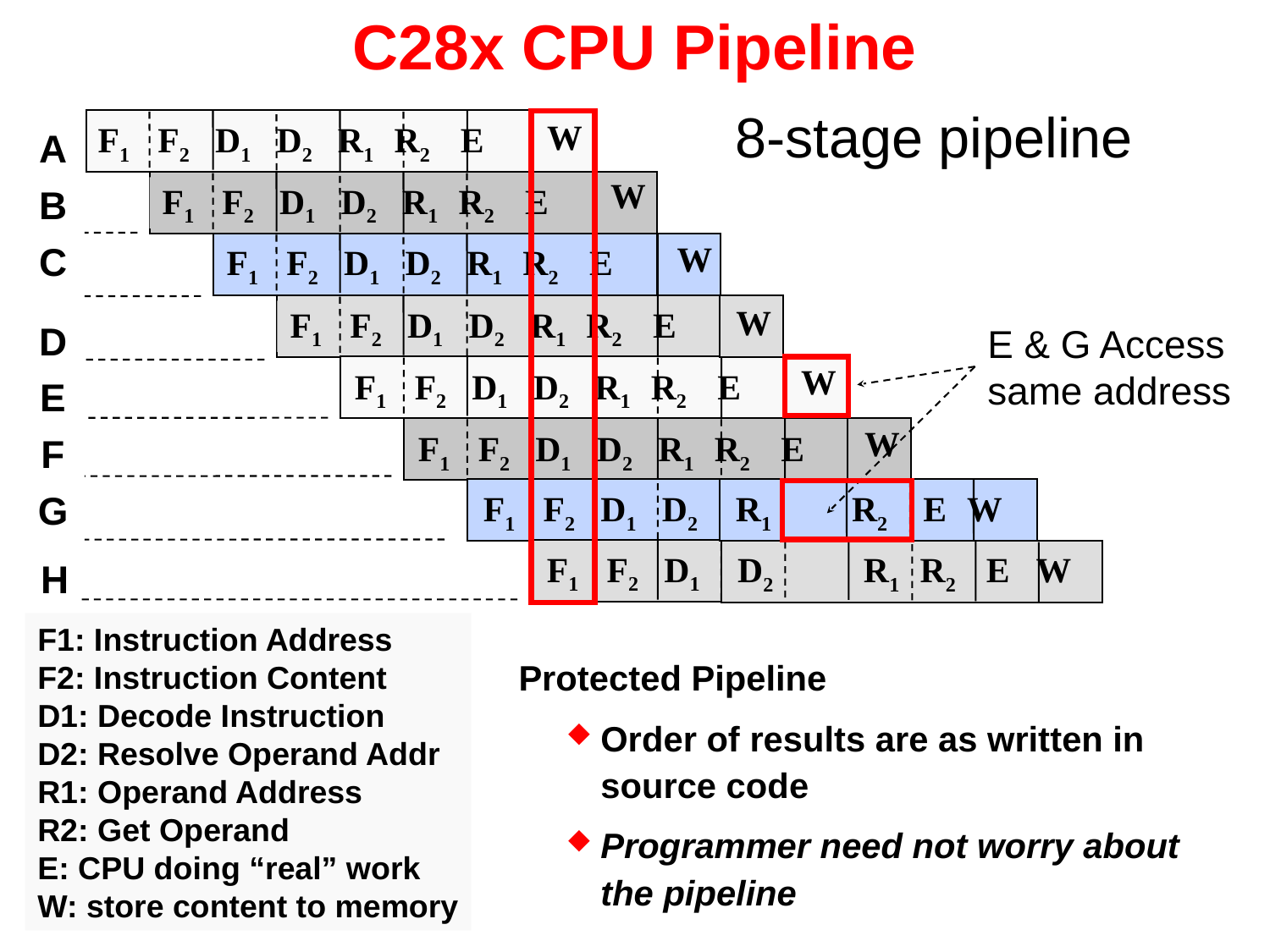

# C28x CPU Pipeline
8-stage pipeline

W

W

W

W

W

W

W

W

F1    F2     D1     D2     R1    R2      E
A
B
C

F1    F2     D1     D2     R1    R2      E

F1    F2     D1     D2     R1    R2      E

F1    F2     D1     D2     R1    R2      E
D
E
F
G

E & G Access
same address

F1    F2     D1     D2     R1    R2      E

F1    F2     D1     D2     R1    R2      E

R1            R2       E    W

D2           R1    R2      E   W

F1    F2     D1     D2     R1    R2      E

F1    F2     D1     D2     R1    R2      E
H

F1: Instruction Address
F2: Instruction Content
D1: Decode Instruction
D2: Resolve Operand Addr
R1: Operand Address
R2: Get Operand
E: CPU doing “real” work
W: store content to memory
Protected Pipeline
Order of results are as written in source code
Programmer need not worry about the pipeline